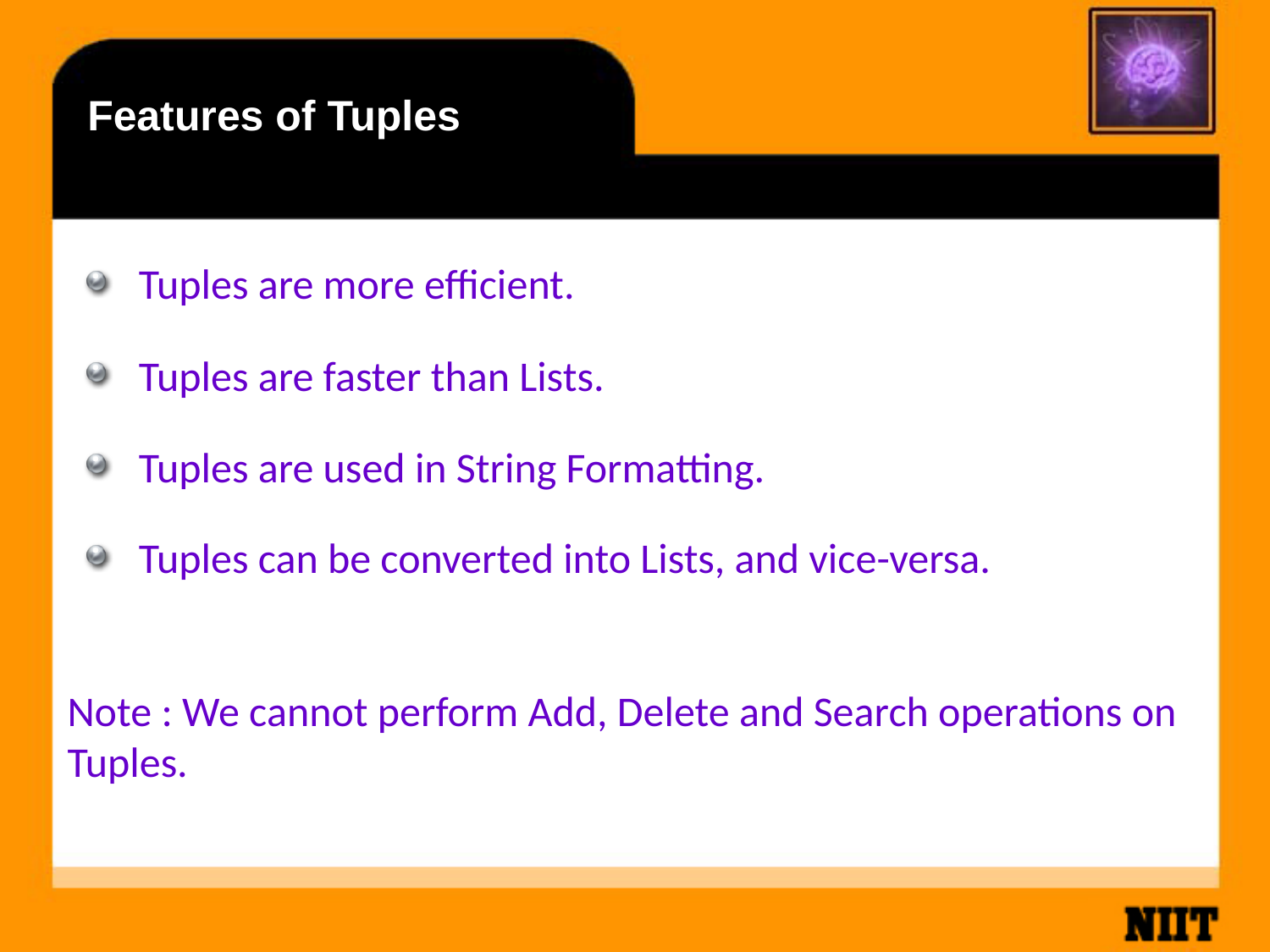

Features of Tuples

Tuples are more efficient.

Tuples are faster than Lists.

Tuples are used in String Formatting.

Tuples can be converted into Lists, and vice-versa.

Note : We cannot perform Add, Delete and Search operations on Tuples.